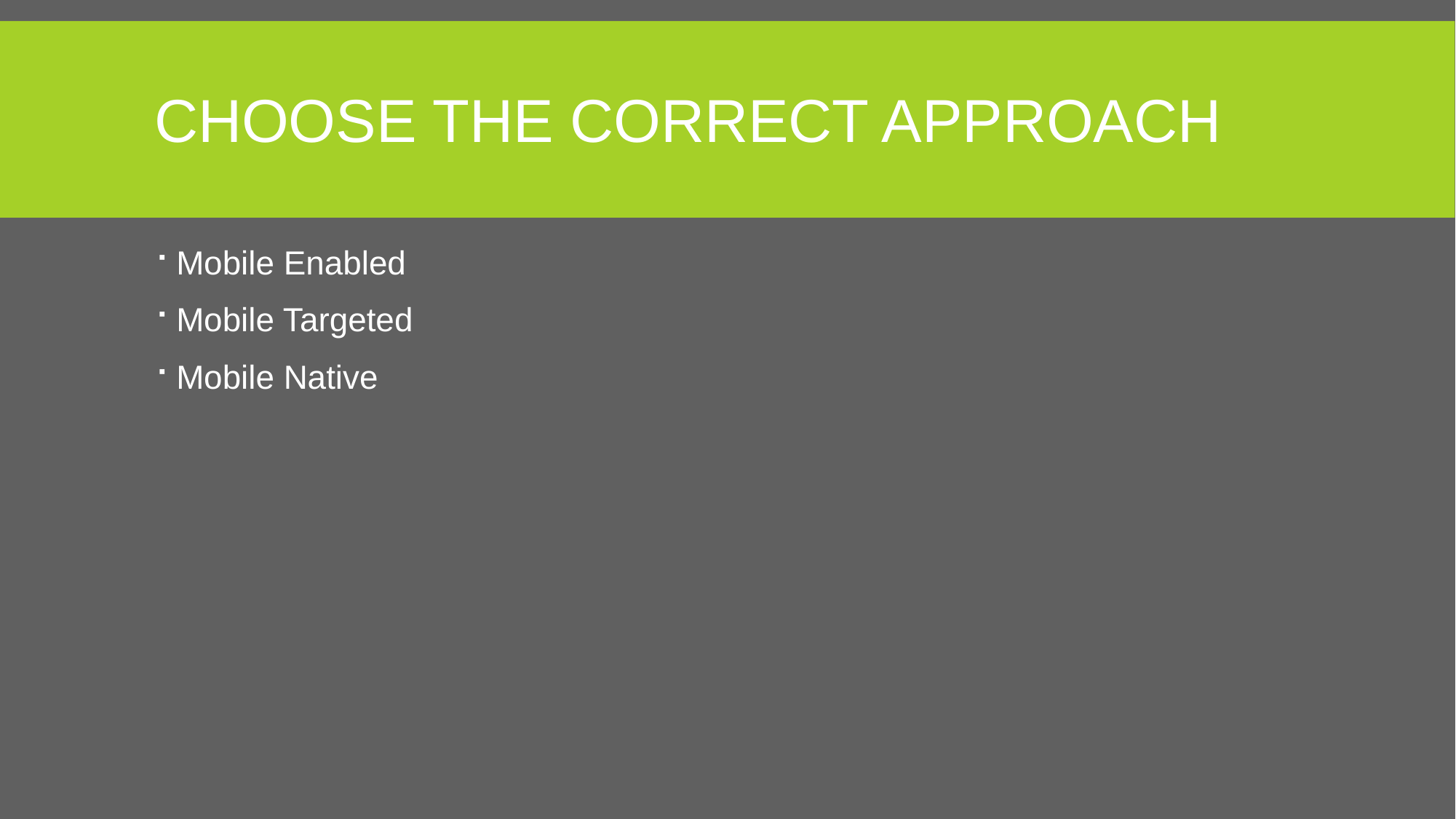

# Choose the correct approach
Mobile Enabled
Mobile Targeted
Mobile Native